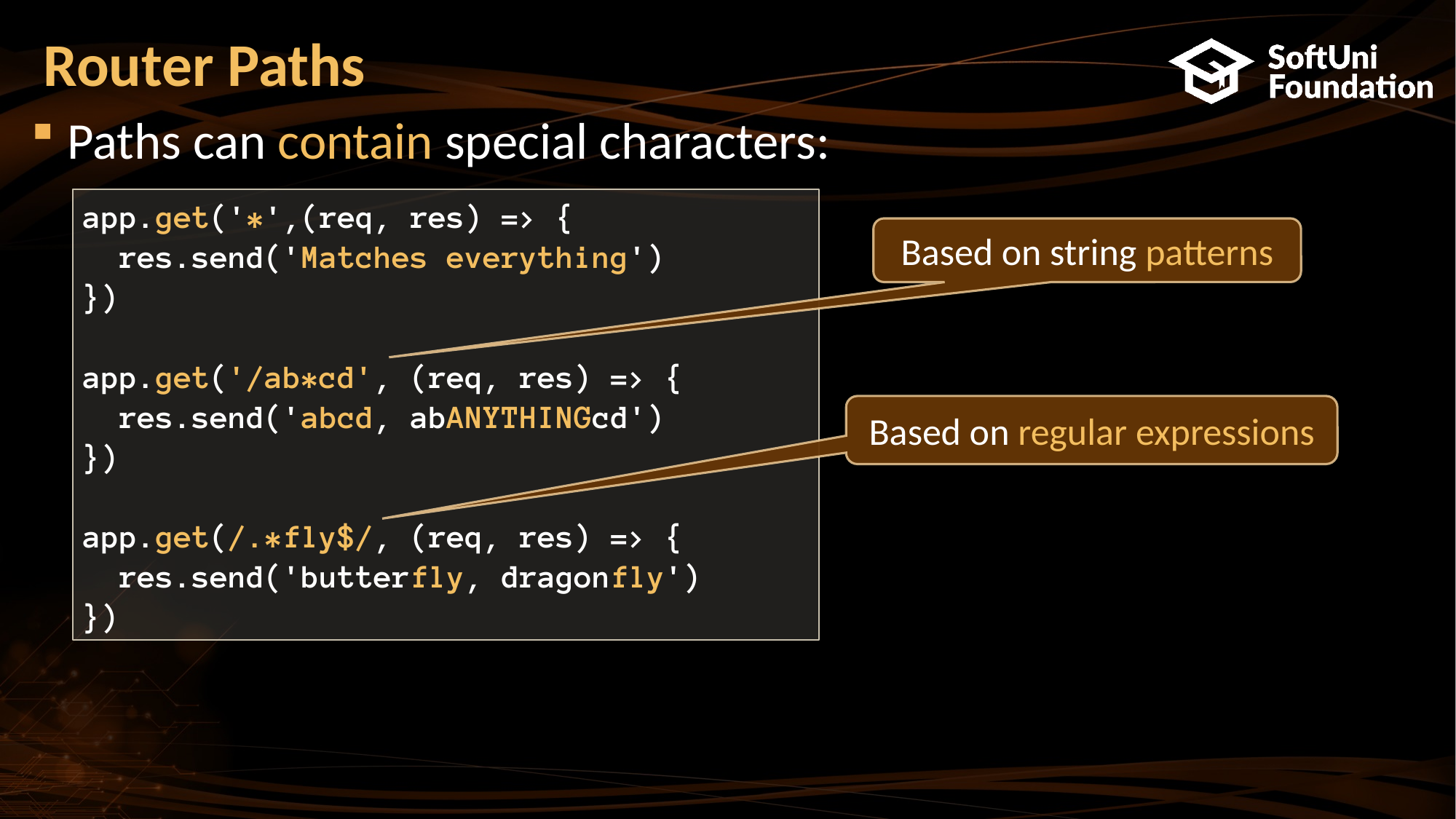

# Router Paths
Paths can contain special characters:

app.get('*',(req, res) => {
  res.send('Matches everything')
})

app.get('/ab*cd', (req, res) => {
  res.send('abcd, abANYTHINGcd')
})

app.get(/.*fly$/, (req, res) => {
  res.send('butterfly, dragonfly')
})
Based on string patterns
Based on regular expressions